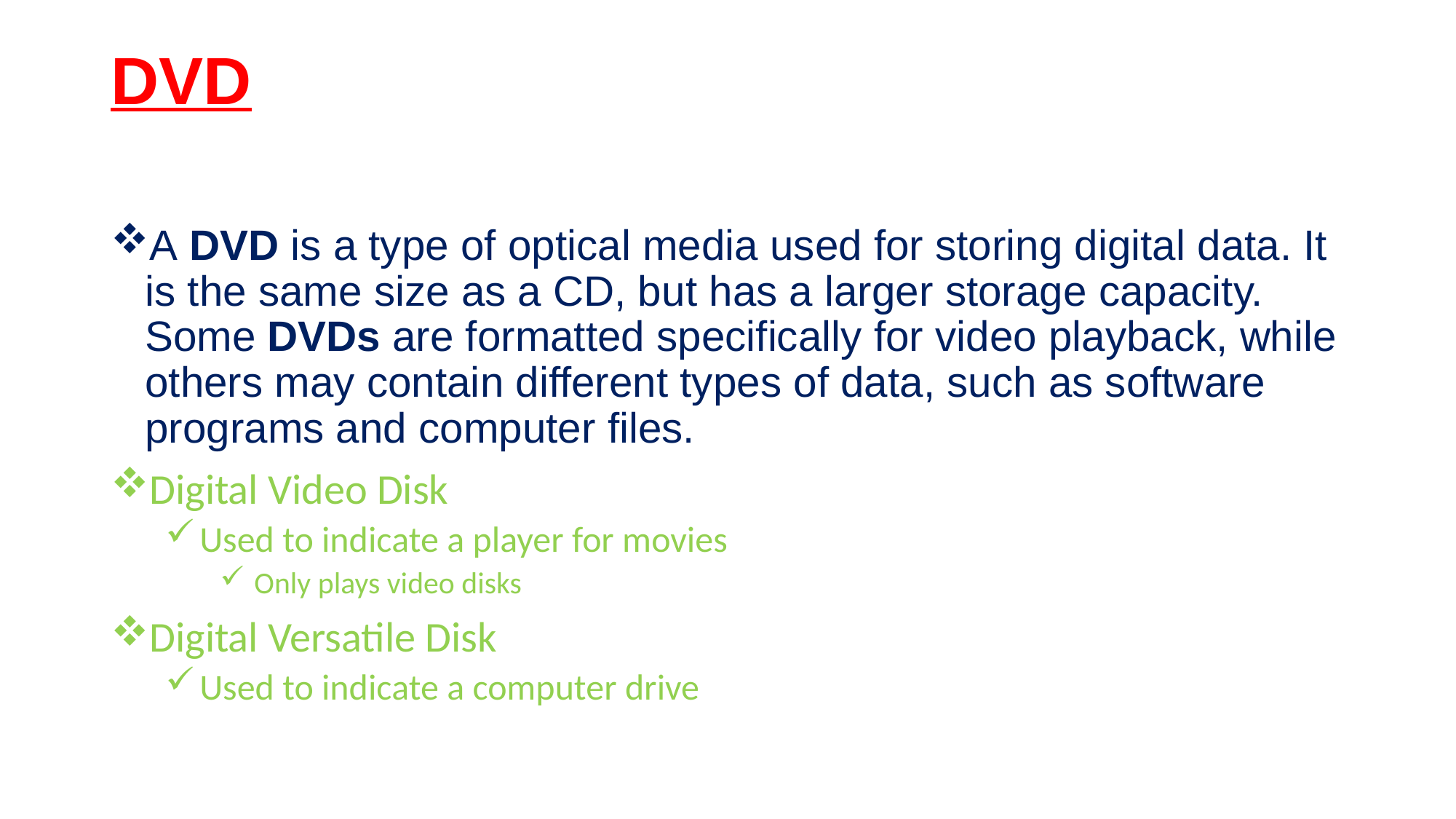

# DVD
A DVD is a type of optical media used for storing digital data. It is the same size as a CD, but has a larger storage capacity. Some DVDs are formatted specifically for video playback, while others may contain different types of data, such as software programs and computer files.
Digital Video Disk
Used to indicate a player for movies
Only plays video disks
Digital Versatile Disk
Used to indicate a computer drive